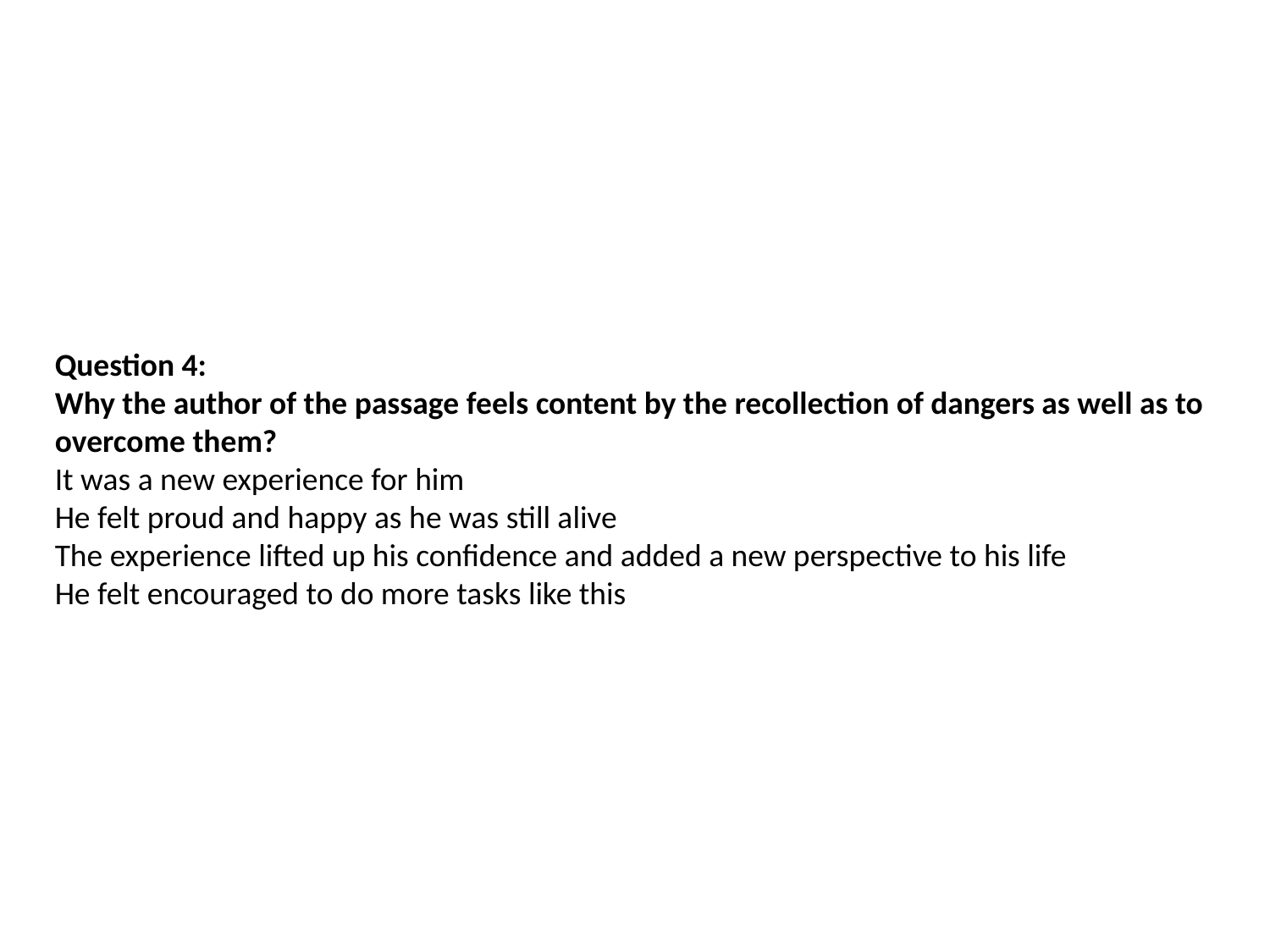

Question 4:
Why the author of the passage feels content by the recollection of dangers as well as to overcome them?
It was a new experience for him
He felt proud and happy as he was still alive
The experience lifted up his confidence and added a new perspective to his life
He felt encouraged to do more tasks like this